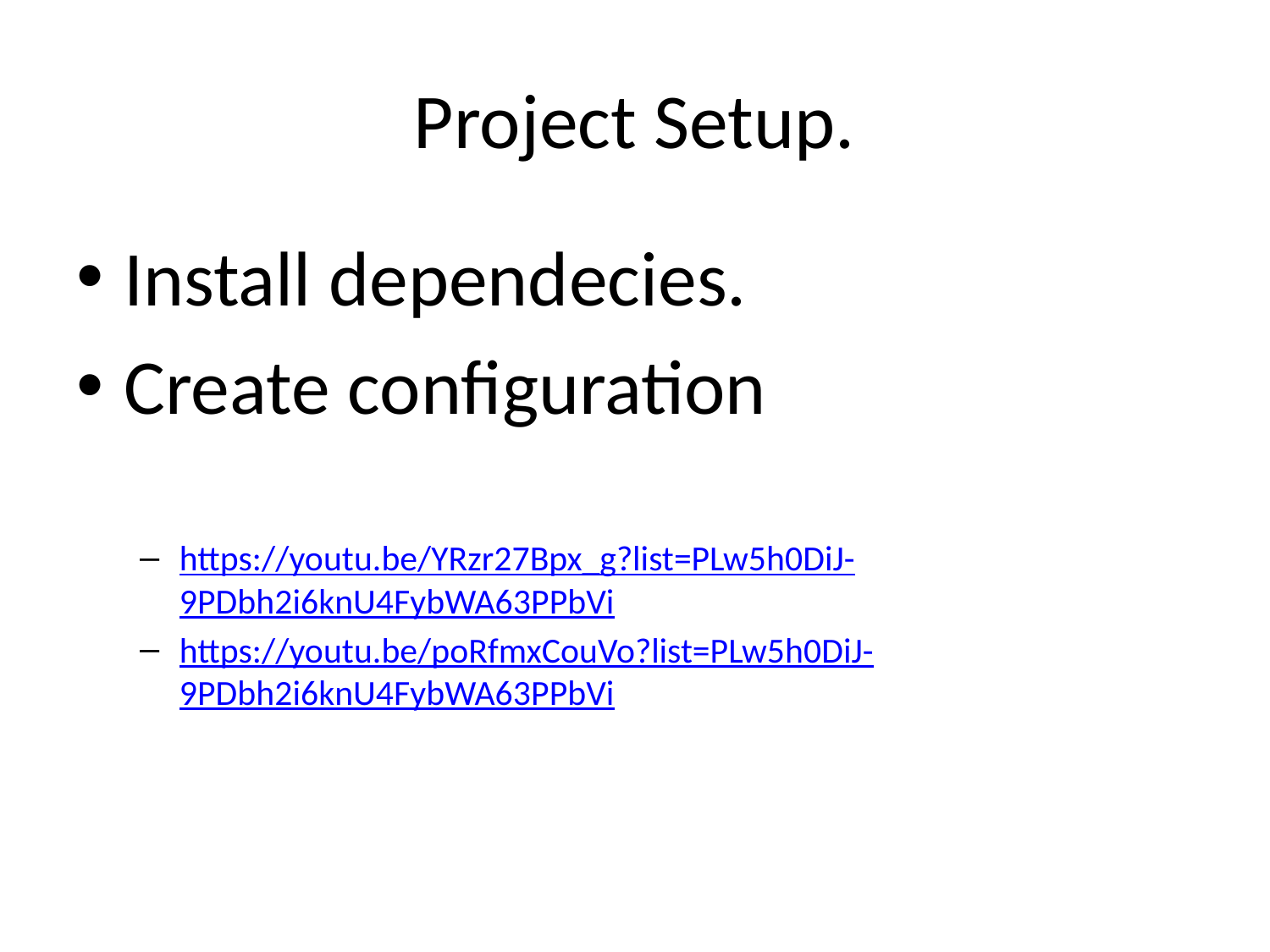

# Project Setup.
Install dependecies.
Create configuration

https://youtu.be/YRzr27Bpx_g?list=PLw5h0DiJ-9PDbh2i6knU4FybWA63PPbVi
https://youtu.be/poRfmxCouVo?list=PLw5h0DiJ-9PDbh2i6knU4FybWA63PPbVi